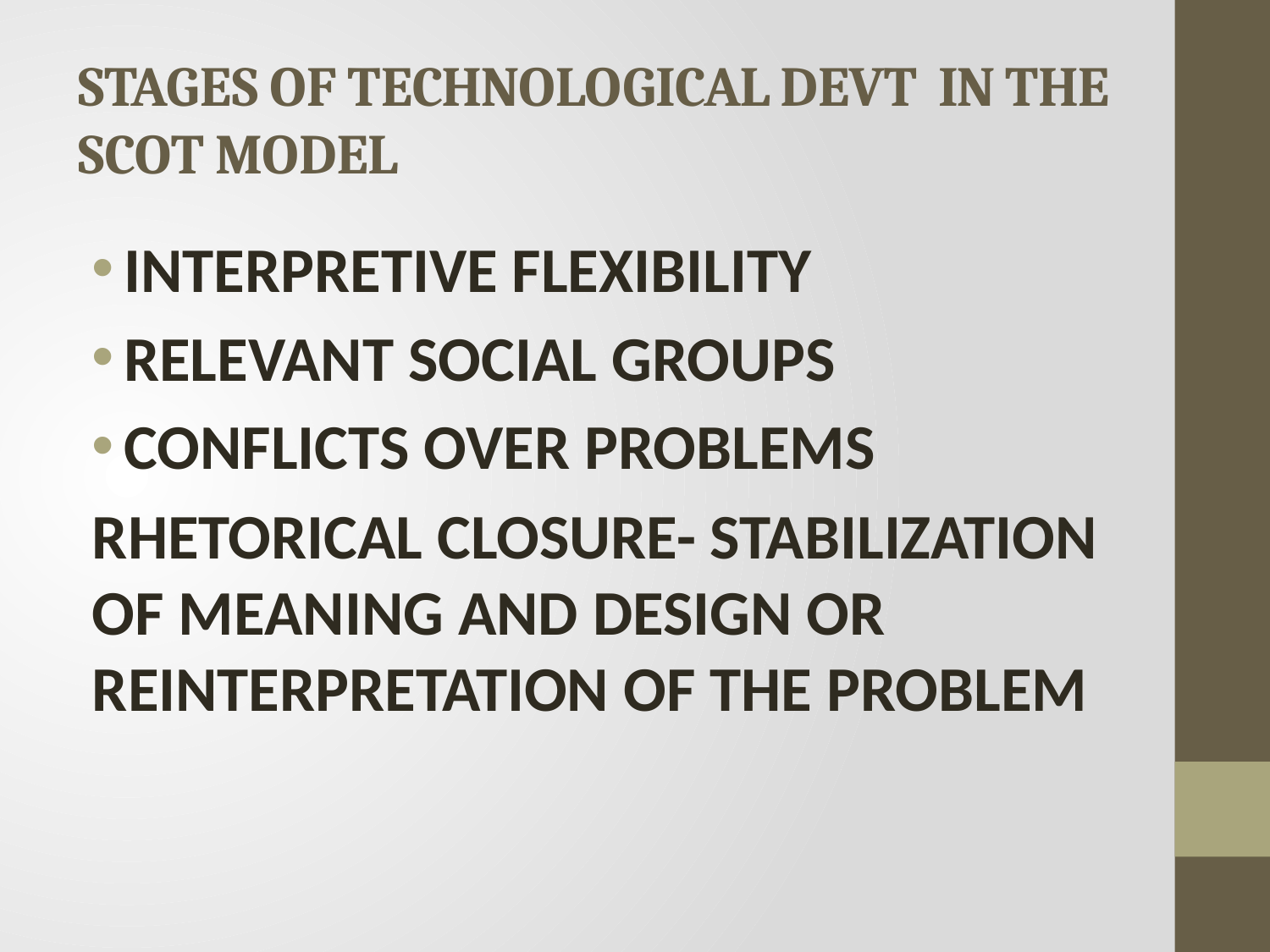

# STAGES OF TECHNOLOGICAL DEVT  IN THE SCOT MODEL
INTERPRETIVE FLEXIBILITY
RELEVANT SOCIAL GROUPS
CONFLICTS OVER PROBLEMS
RHETORICAL CLOSURE- STABILIZATION OF MEANING AND DESIGN OR REINTERPRETATION OF THE PROBLEM